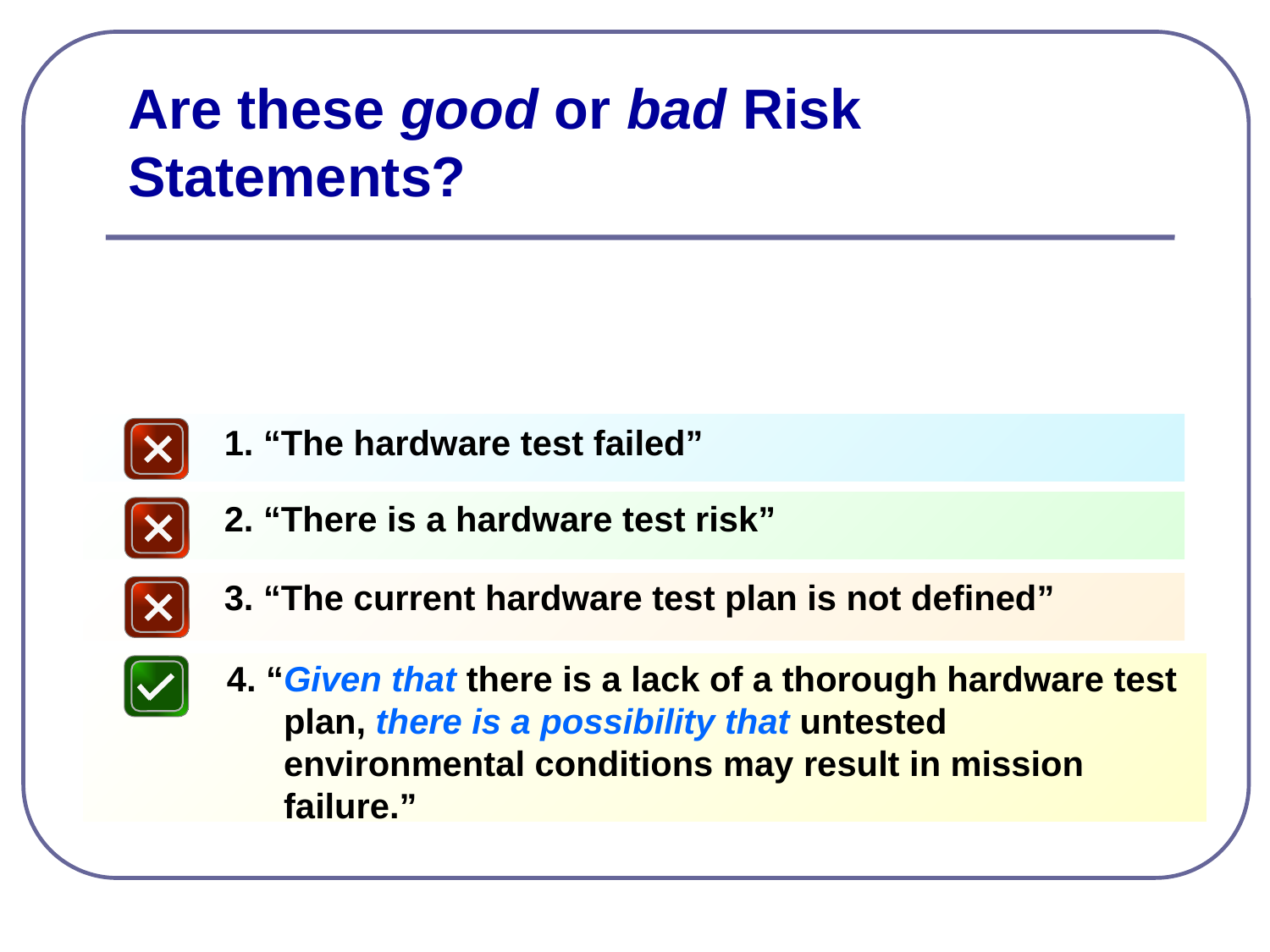

Are these good or bad Risk Statements?

1. “The hardware test failed”

2. “There is a hardware test risk”

3. “The current hardware test plan is not defined”

4. “Given that there is a lack of a thorough hardware test plan, there is a possibility that untested environmental conditions may result in mission failure.”